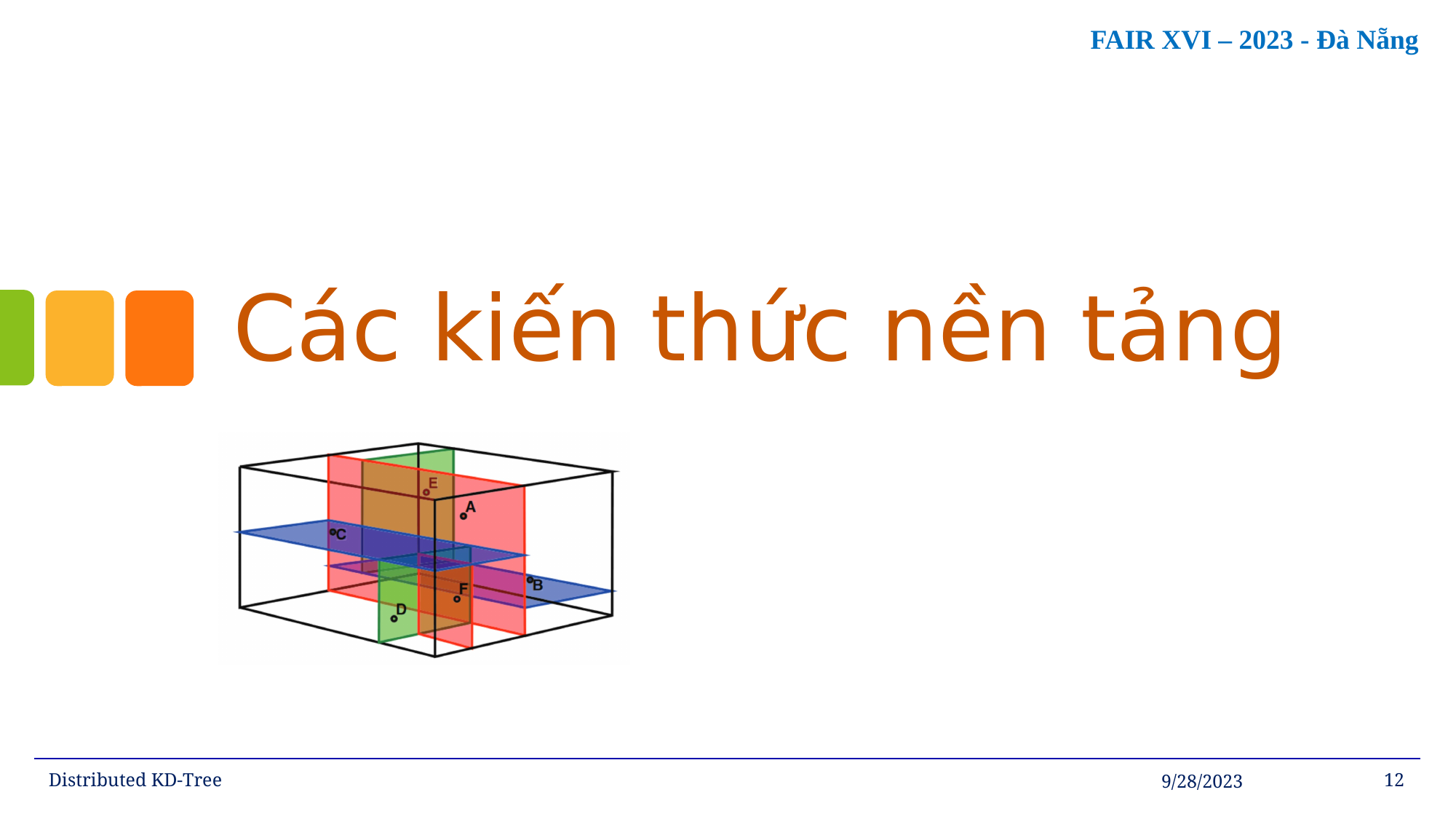

# Các kiến thức nền tảng
Distributed KD-Tree
9/28/2023
12